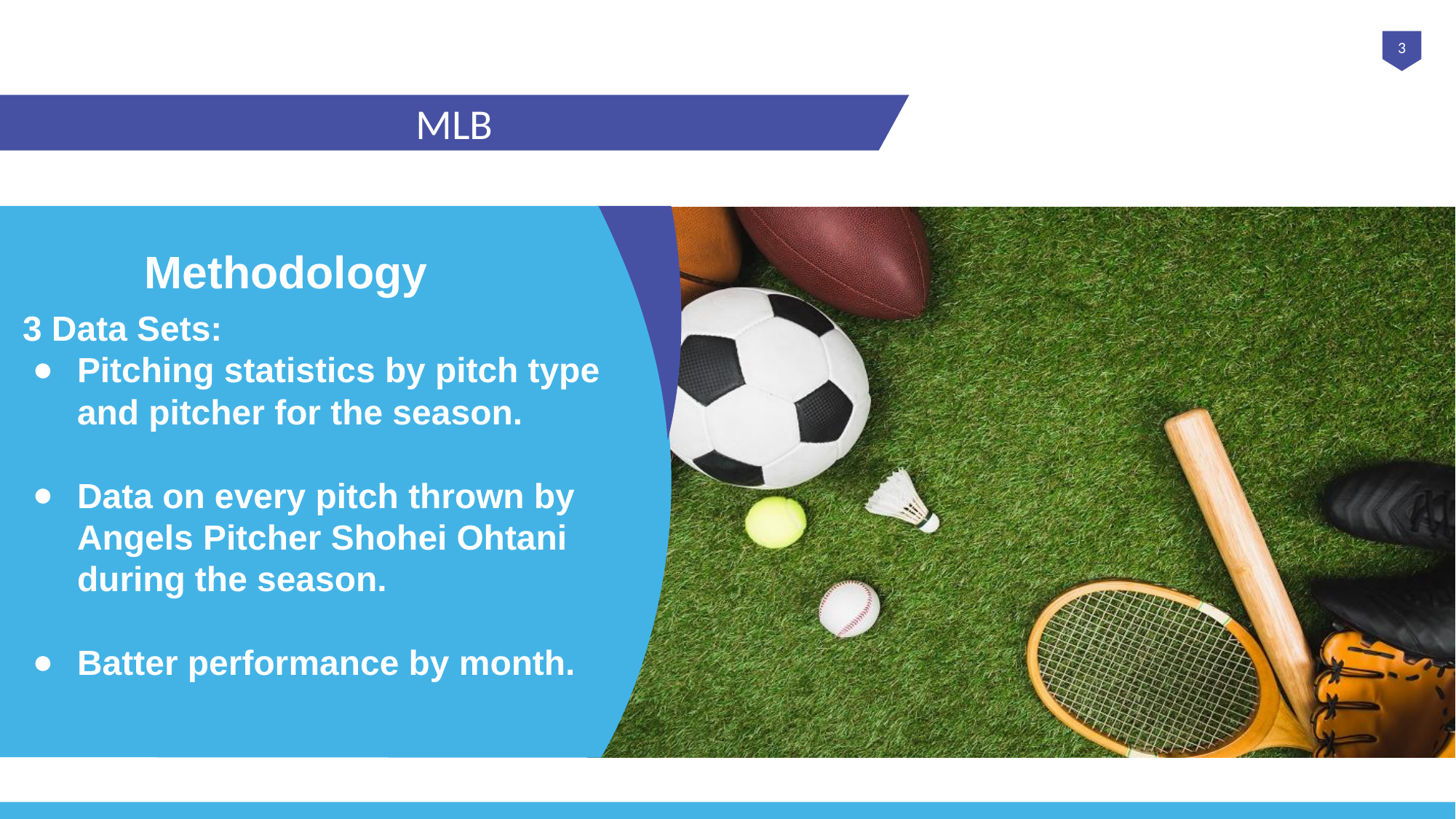

3
MLB

Methodology
3 Data Sets:
Pitching statistics by pitch type and pitcher for the season.

Data on every pitch thrown by Angels Pitcher Shohei Ohtani during the season.

Batter performance by month.